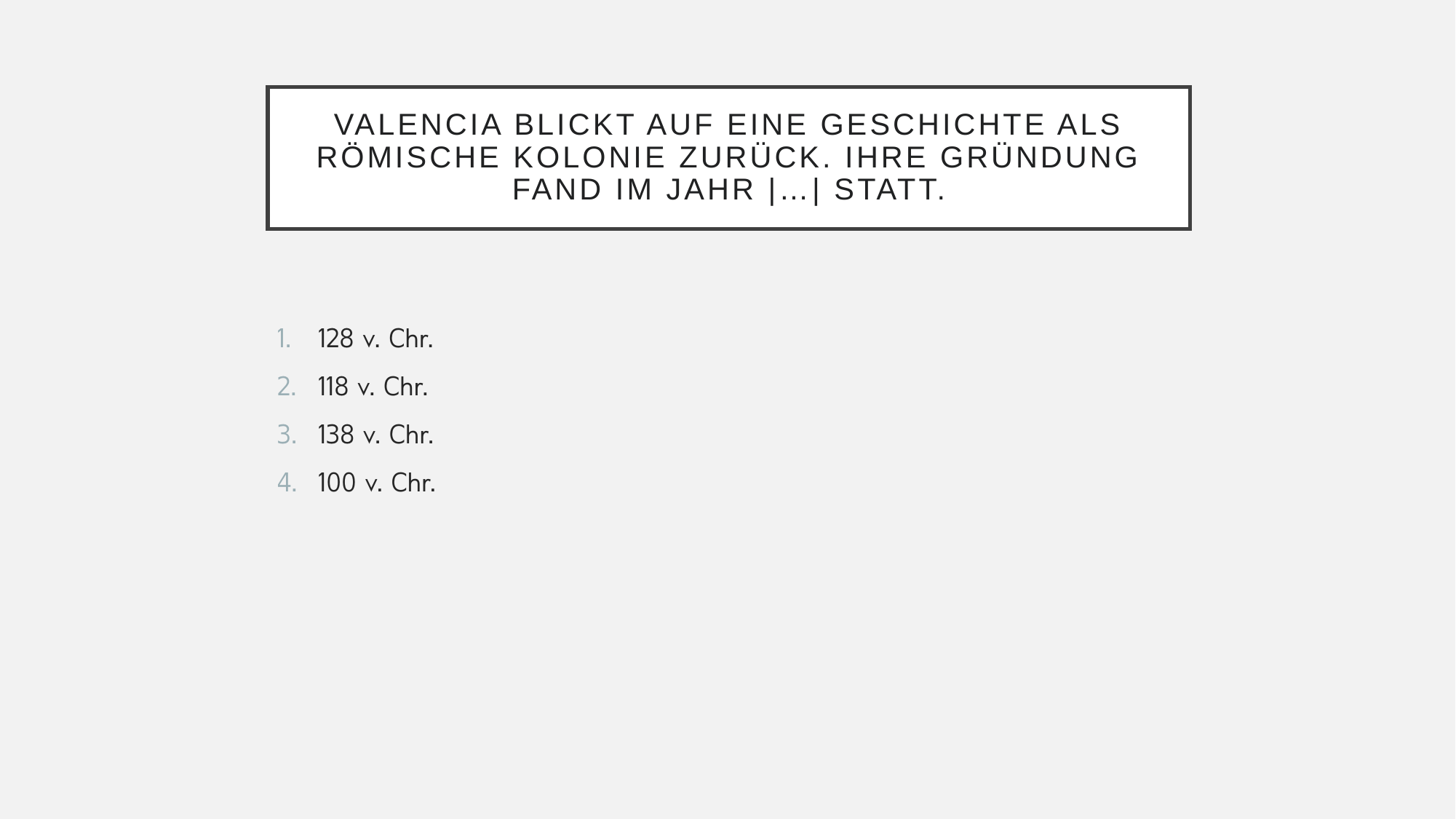

# ValenciA blickt auf eine Geschichte Als römische Kolonie zurück. Ihre Gründung fand im Jahr |…| statt.
128 v. Chr.
118 v. Chr.
138 v. Chr.
100 v. Chr.